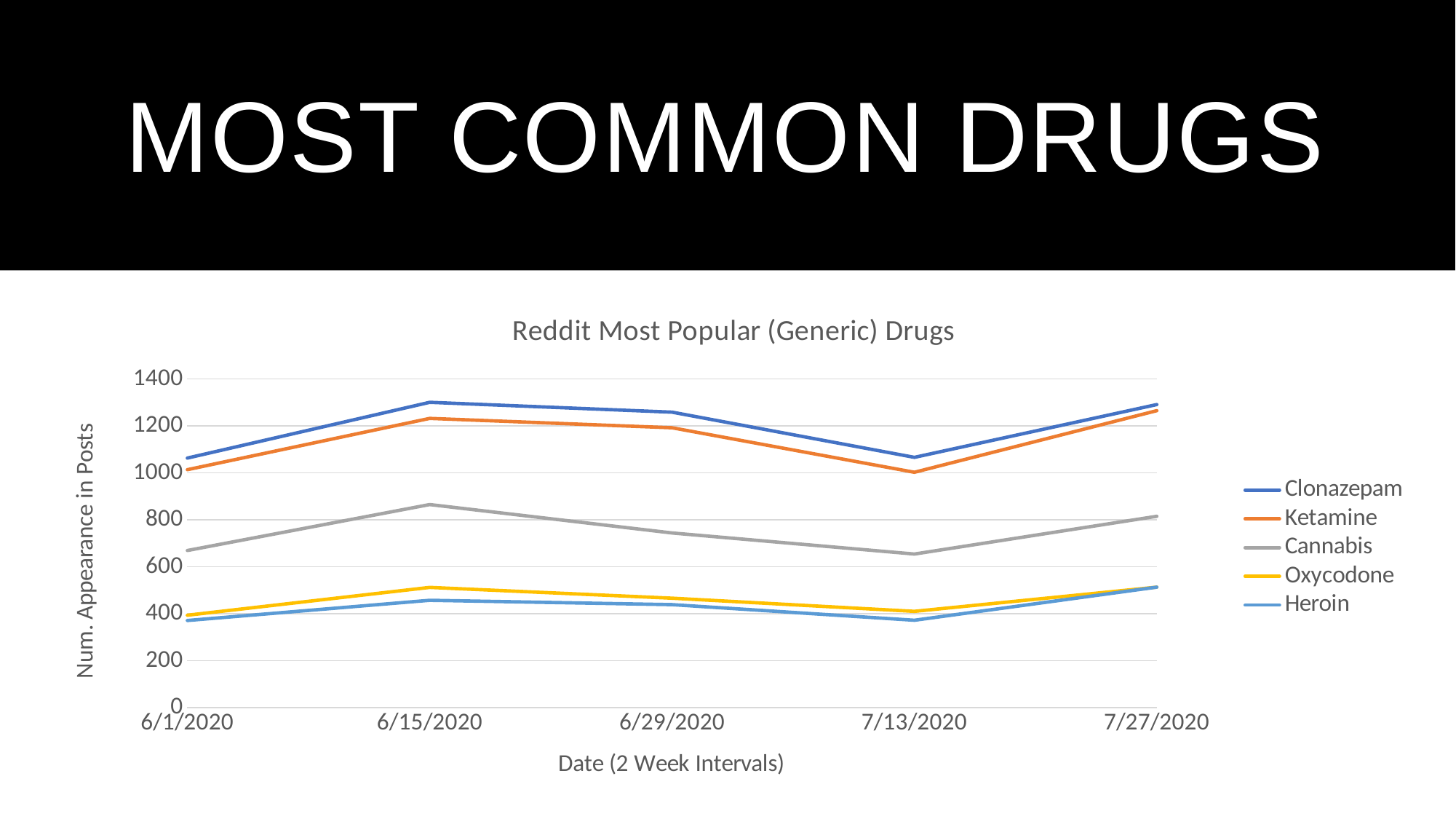

# Most common drugs

### Chart: Reddit Most Popular (Generic) Drugs

| Category |  |  |  |  |  |
|---|---|---|---|---|---|
| 43983 | 1063.0 | 1013.5 | 669.0 | 393.5 | 371.0 |
| 43997 | 1300.5 | 1232.0 | 865.0 | 512.0 | 457.0 |
| 44011 | 1258.5 | 1192.0 | 744.0 | 466.0 | 438.5 |
| 44025 | 1066.0 | 1002.5 | 654.0 | 410.0 | 372.0 |
| 44039 | 1291.0 | 1265.0 | 815.0 | 513.0 | 513.0 |